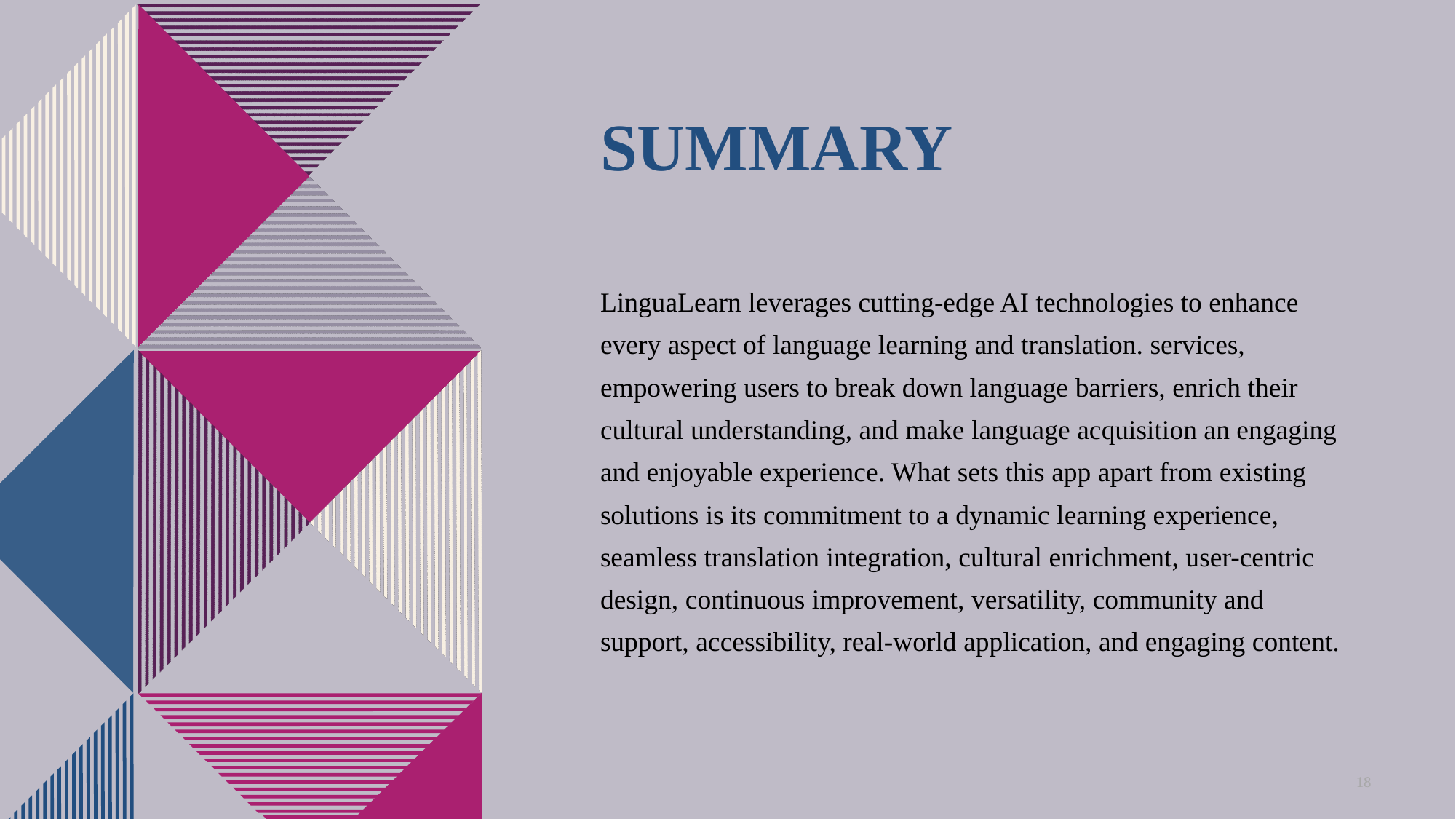

# SUMMARY
LinguaLearn leverages cutting-edge AI technologies to enhance every aspect of language learning and translation. services, empowering users to break down language barriers, enrich their cultural understanding, and make language acquisition an engaging and enjoyable experience. What sets this app apart from existing solutions is its commitment to a dynamic learning experience, seamless translation integration, cultural enrichment, user-centric design, continuous improvement, versatility, community and support, accessibility, real-world application, and engaging content.
18